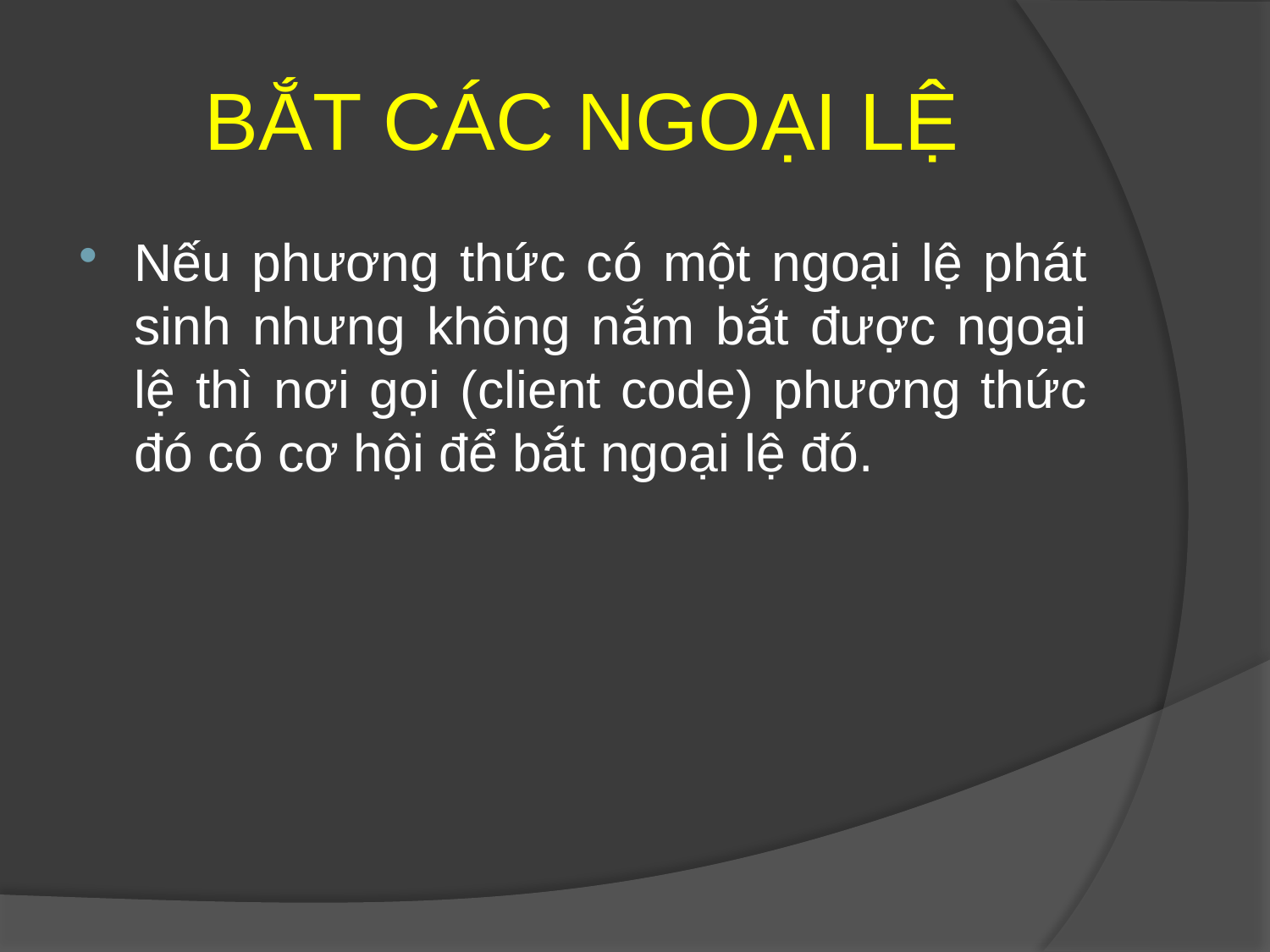

# BẮT CÁC NGOẠI LỆ
Nếu phương thức có một ngoại lệ phát sinh nhưng không nắm bắt được ngoại lệ thì nơi gọi (client code) phương thức đó có cơ hội để bắt ngoại lệ đó.